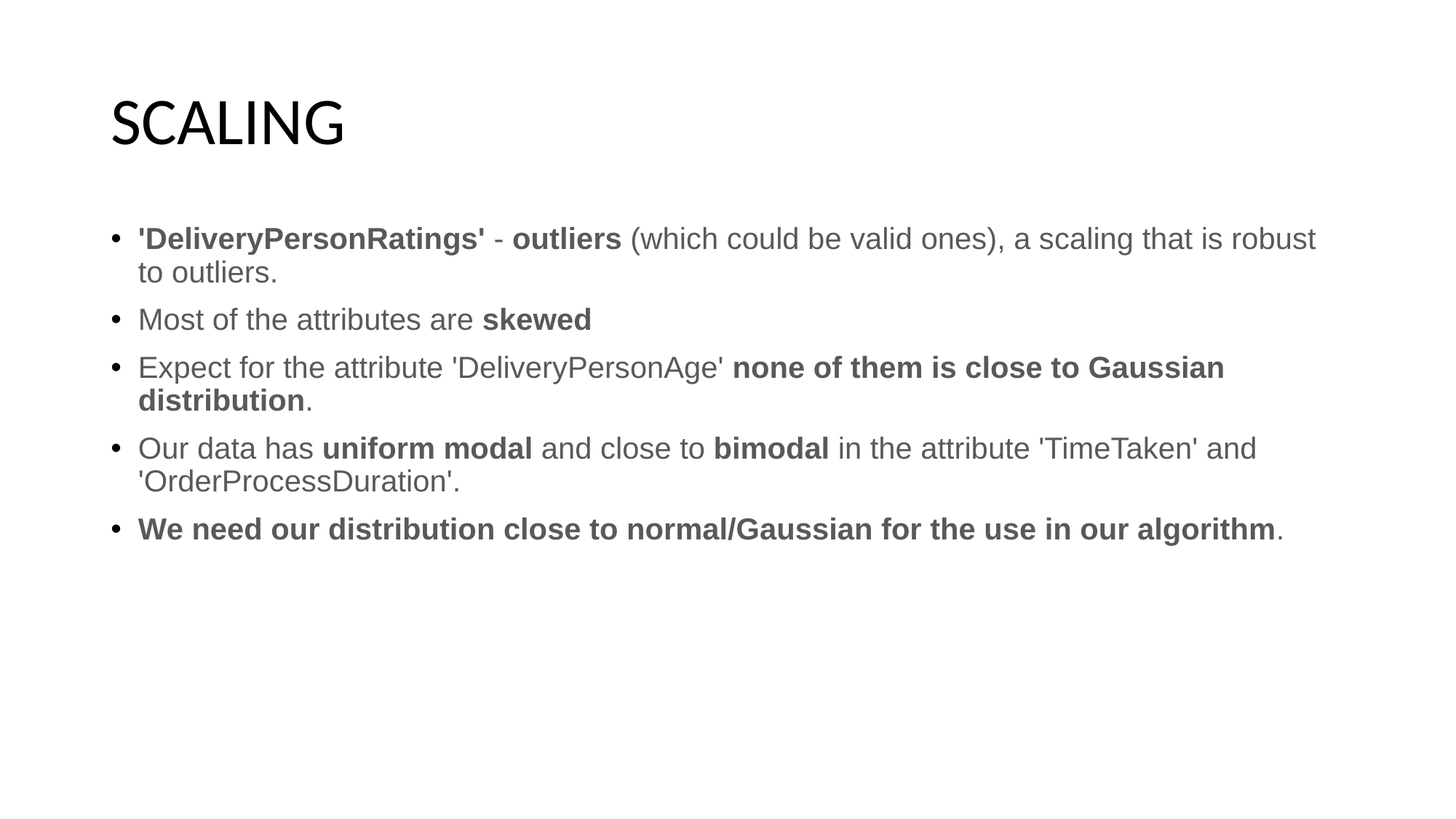

# SCALING
'DeliveryPersonRatings' - outliers (which could be valid ones), a scaling that is robust to outliers.
Most of the attributes are skewed
Expect for the attribute 'DeliveryPersonAge' none of them is close to Gaussian distribution.
Our data has uniform modal and close to bimodal in the attribute 'TimeTaken' and 'OrderProcessDuration'.
We need our distribution close to normal/Gaussian for the use in our algorithm.